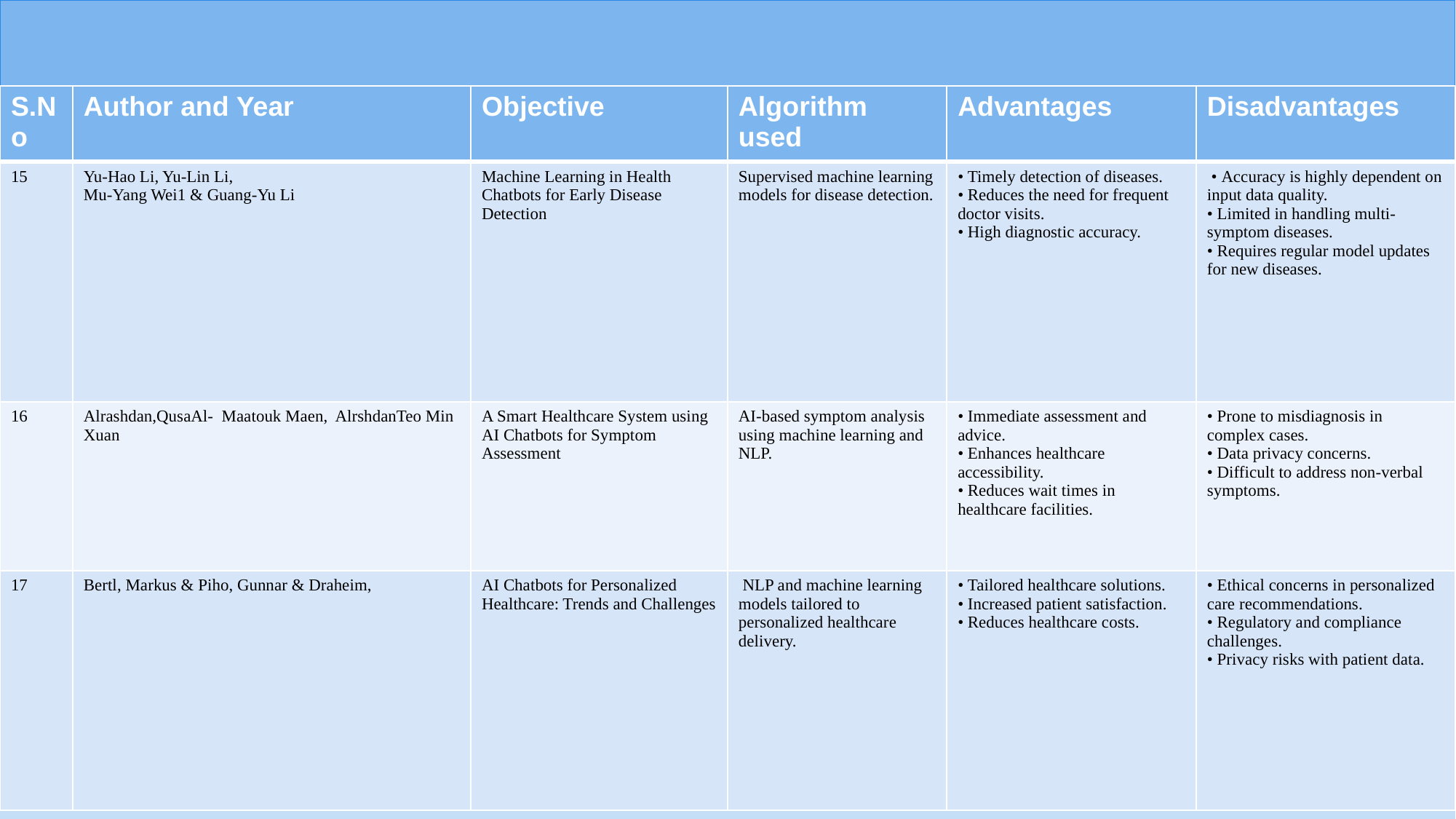

| S.No | Author and Year | Objective | Algorithm used | Advantages | Disadvantages |
| --- | --- | --- | --- | --- | --- |
| 15 | Yu‑Hao Li, Yu‑Lin Li, Mu‑Yang Wei1 & Guang‑Yu Li | Machine Learning in Health Chatbots for Early Disease Detection | Supervised machine learning models for disease detection. | • Timely detection of diseases. • Reduces the need for frequent doctor visits. • High diagnostic accuracy. | • Accuracy is highly dependent on input data quality. • Limited in handling multi-symptom diseases. • Requires regular model updates for new diseases. |
| 16 | Alrashdan,QusaAl- Maatouk Maen, AlrshdanTeo Min Xuan | A Smart Healthcare System using AI Chatbots for Symptom Assessment | AI-based symptom analysis using machine learning and NLP. | • Immediate assessment and advice. • Enhances healthcare accessibility. • Reduces wait times in healthcare facilities. | • Prone to misdiagnosis in complex cases. • Data privacy concerns. • Difficult to address non-verbal symptoms. |
| 17 | Bertl, Markus & Piho, Gunnar & Draheim, | AI Chatbots for Personalized Healthcare: Trends and Challenges | NLP and machine learning models tailored to personalized healthcare delivery. | • Tailored healthcare solutions. • Increased patient satisfaction. • Reduces healthcare costs. | • Ethical concerns in personalized care recommendations. • Regulatory and compliance challenges. • Privacy risks with patient data. |